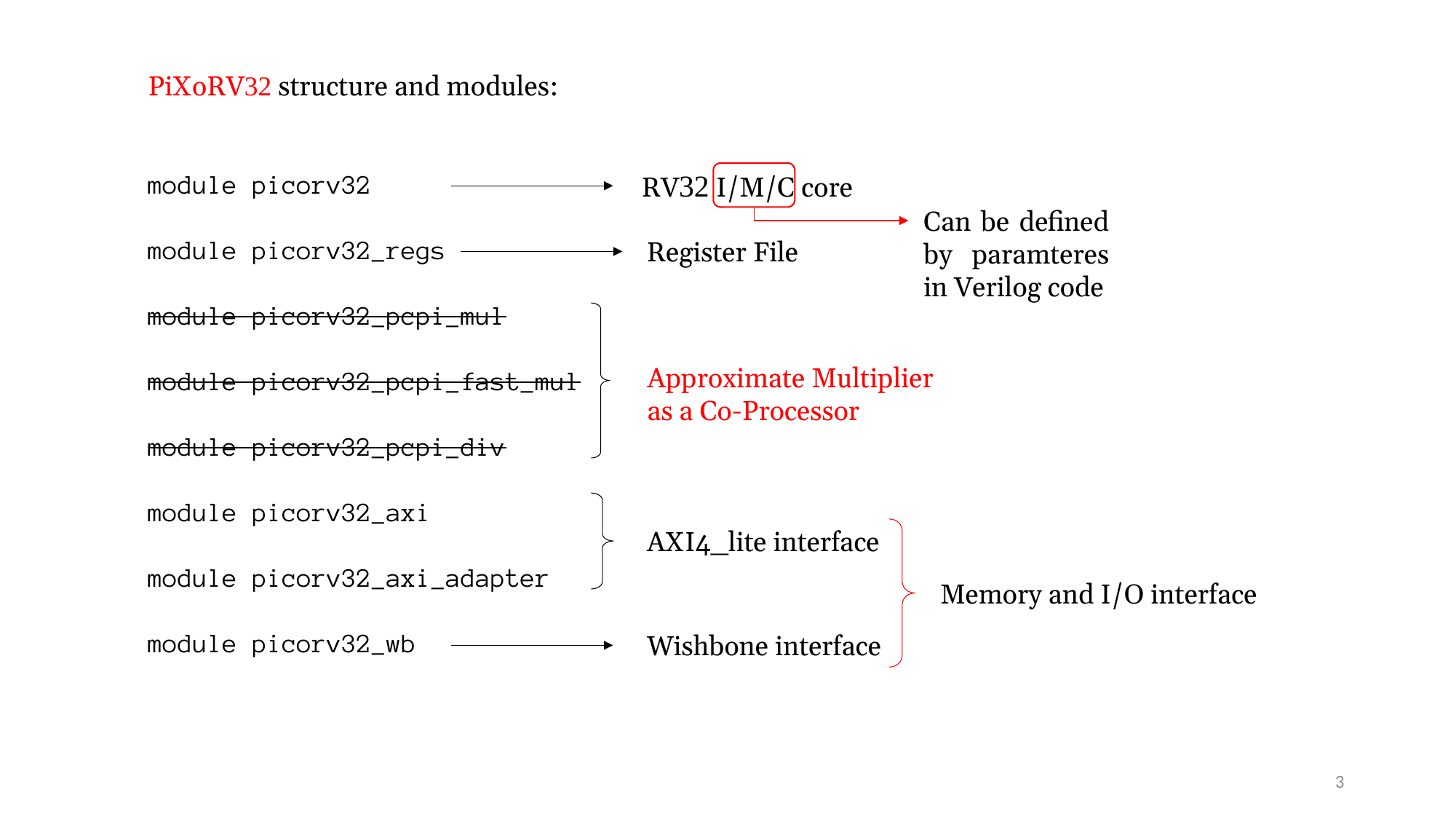

PiXoRV32 structure and modules:

module picorv32

module picorv32_regs

module picorv32_pcpi_mul

module picorv32_pcpi_fast_mul

module picorv32_pcpi_div

module picorv32_axi

module picorv32_axi_adapter

module picorv32_wb
RV32 I/M/C core

Can be defined by paramteres in Verilog code
Register File

Approximate Multiplier
as a Co-Processor

AXI4_lite interface

Memory and I/O interface
Wishbone interface
3